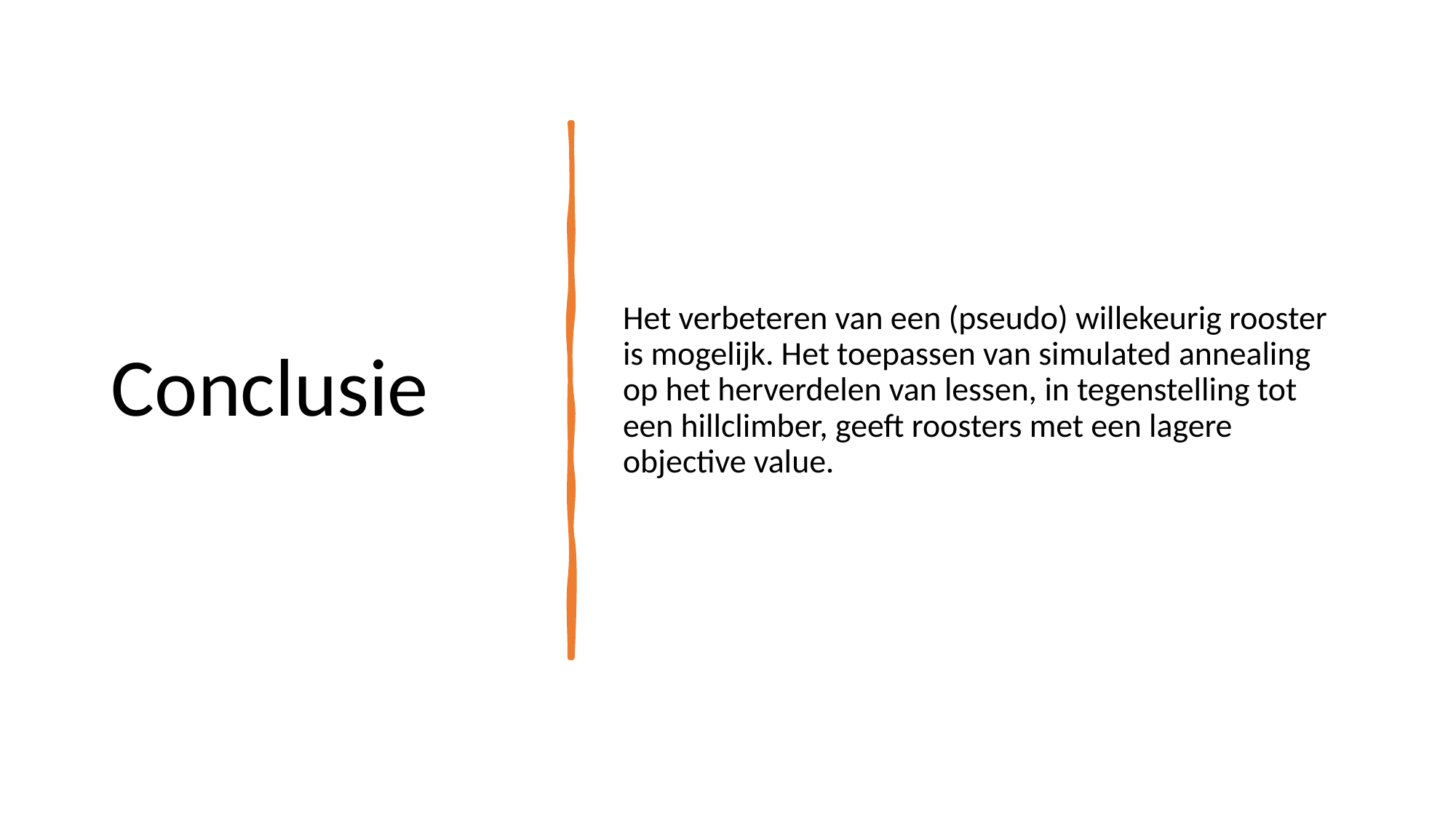

# Conclusie
Het verbeteren van een (pseudo) willekeurig rooster is mogelijk. Het toepassen van simulated annealing op het herverdelen van lessen, in tegenstelling tot een hillclimber, geeft roosters met een lagere objective value.